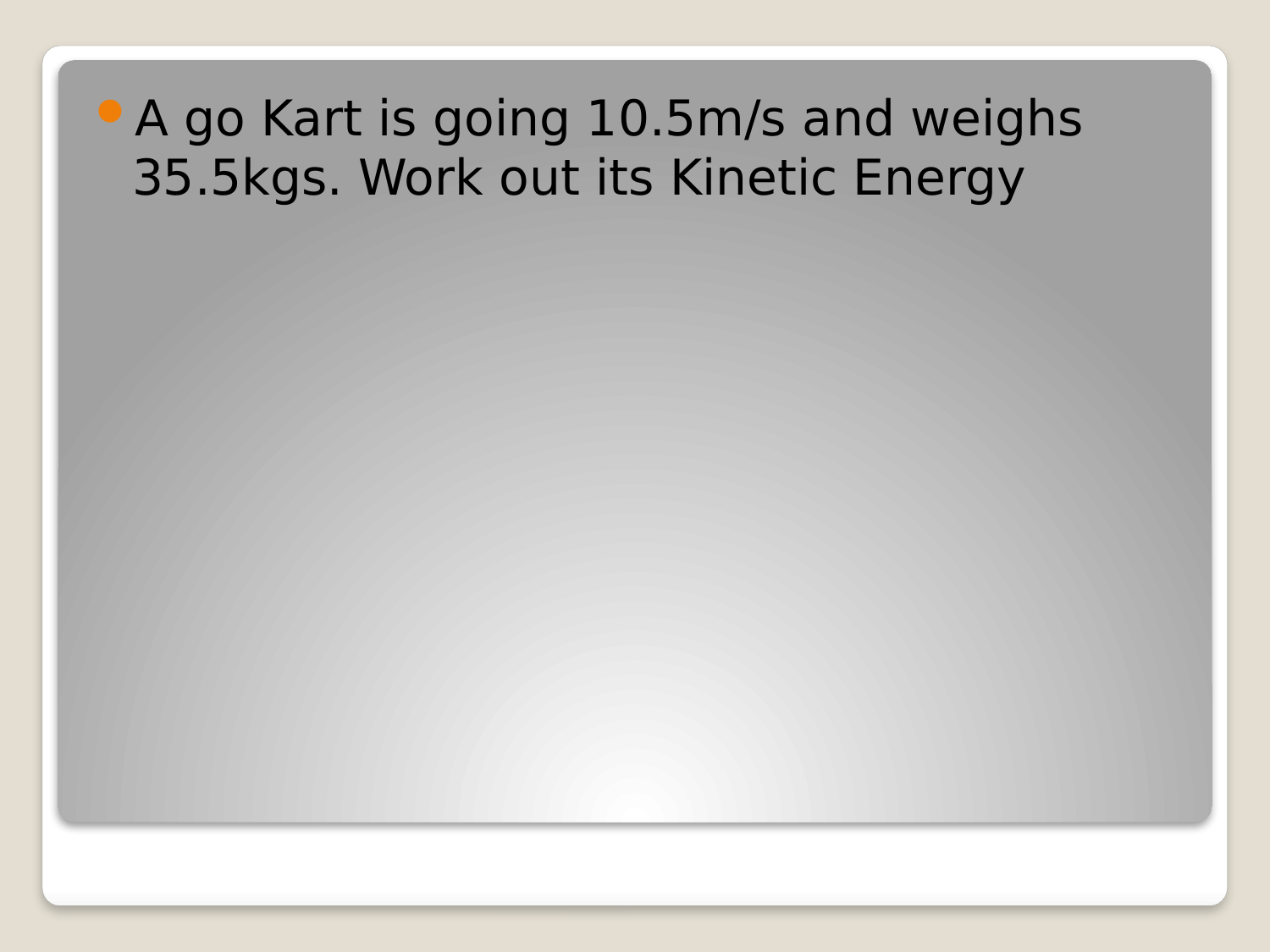

A go Kart is going 10.5m/s and weighs 35.5kgs. Work out its Kinetic Energy

#